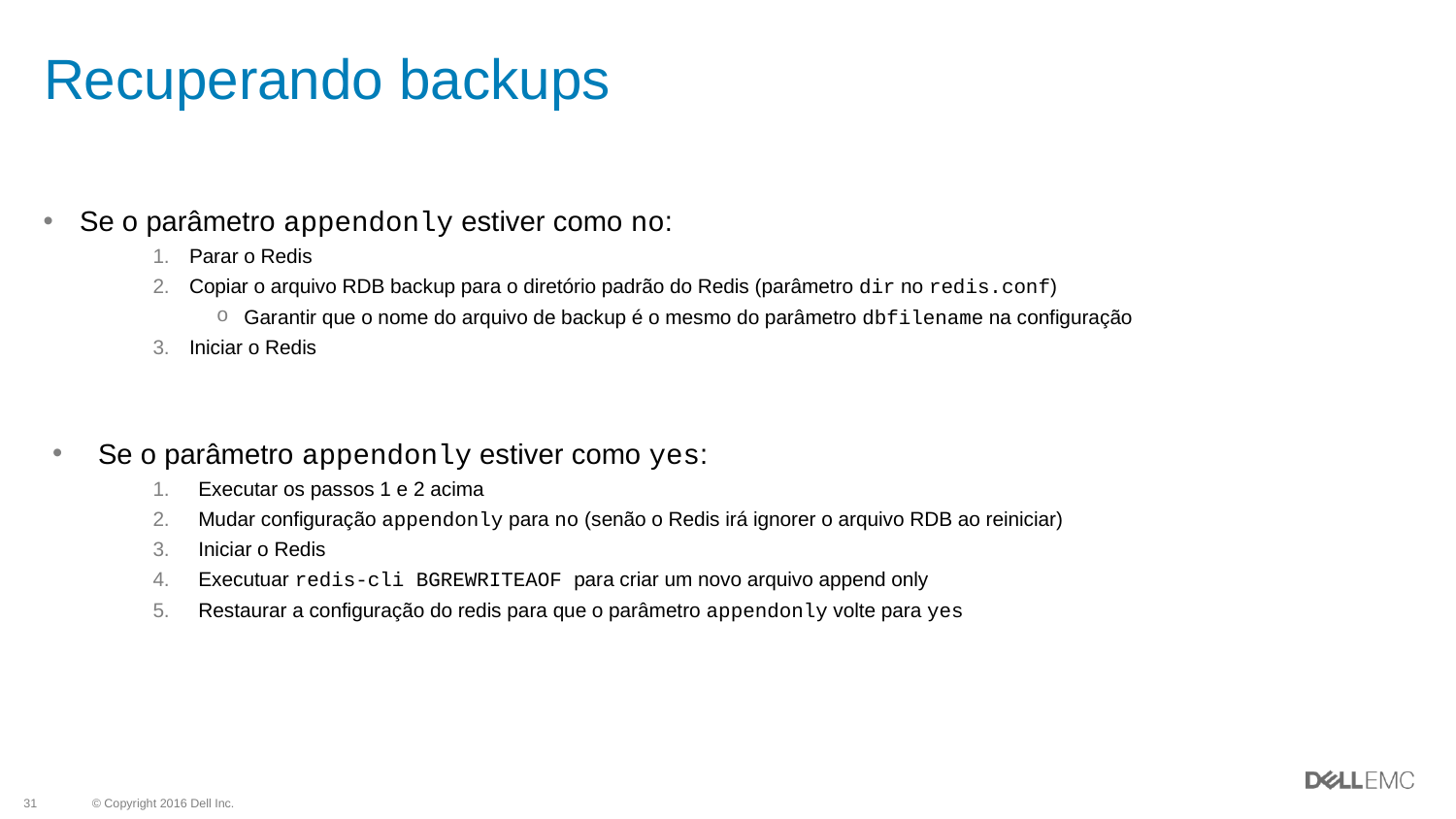

# Recuperando backups
Se o parâmetro appendonly estiver como no:
Parar o Redis
Copiar o arquivo RDB backup para o diretório padrão do Redis (parâmetro dir no redis.conf)
Garantir que o nome do arquivo de backup é o mesmo do parâmetro dbfilename na configuração
Iniciar o Redis

Se o parâmetro appendonly estiver como yes:
Executar os passos 1 e 2 acima
Mudar configuração appendonly para no (senão o Redis irá ignorer o arquivo RDB ao reiniciar)
Iniciar o Redis
Executuar redis-cli BGREWRITEAOF para criar um novo arquivo append only
Restaurar a configuração do redis para que o parâmetro appendonly volte para yes